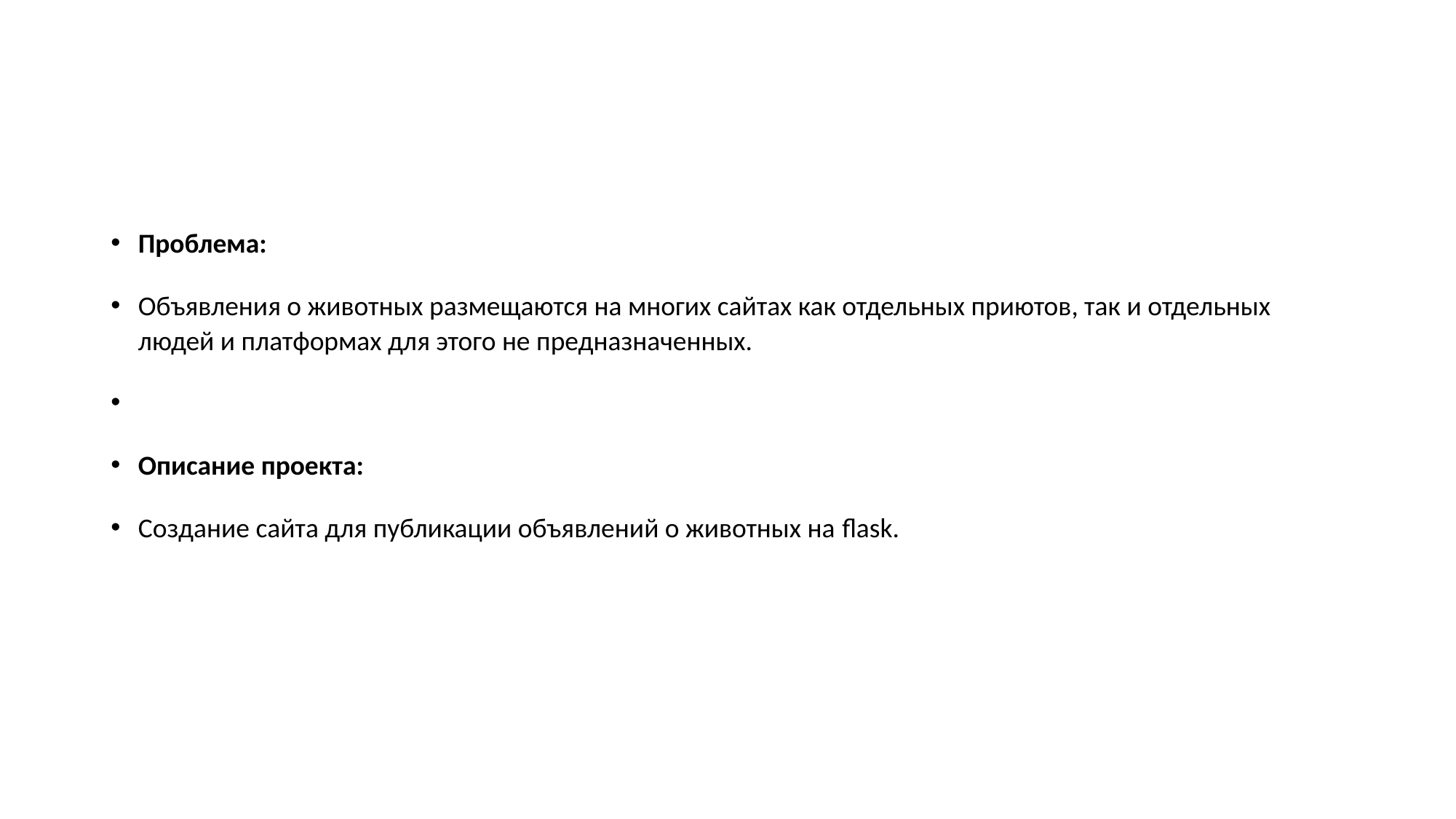

#
Проблема:
Объявления о животных размещаются на многих сайтах как отдельных приютов, так и отдельных людей и платформах для этого не предназначенных.

Описание проекта:
Создание сайта для публикации объявлений о животных на flask.